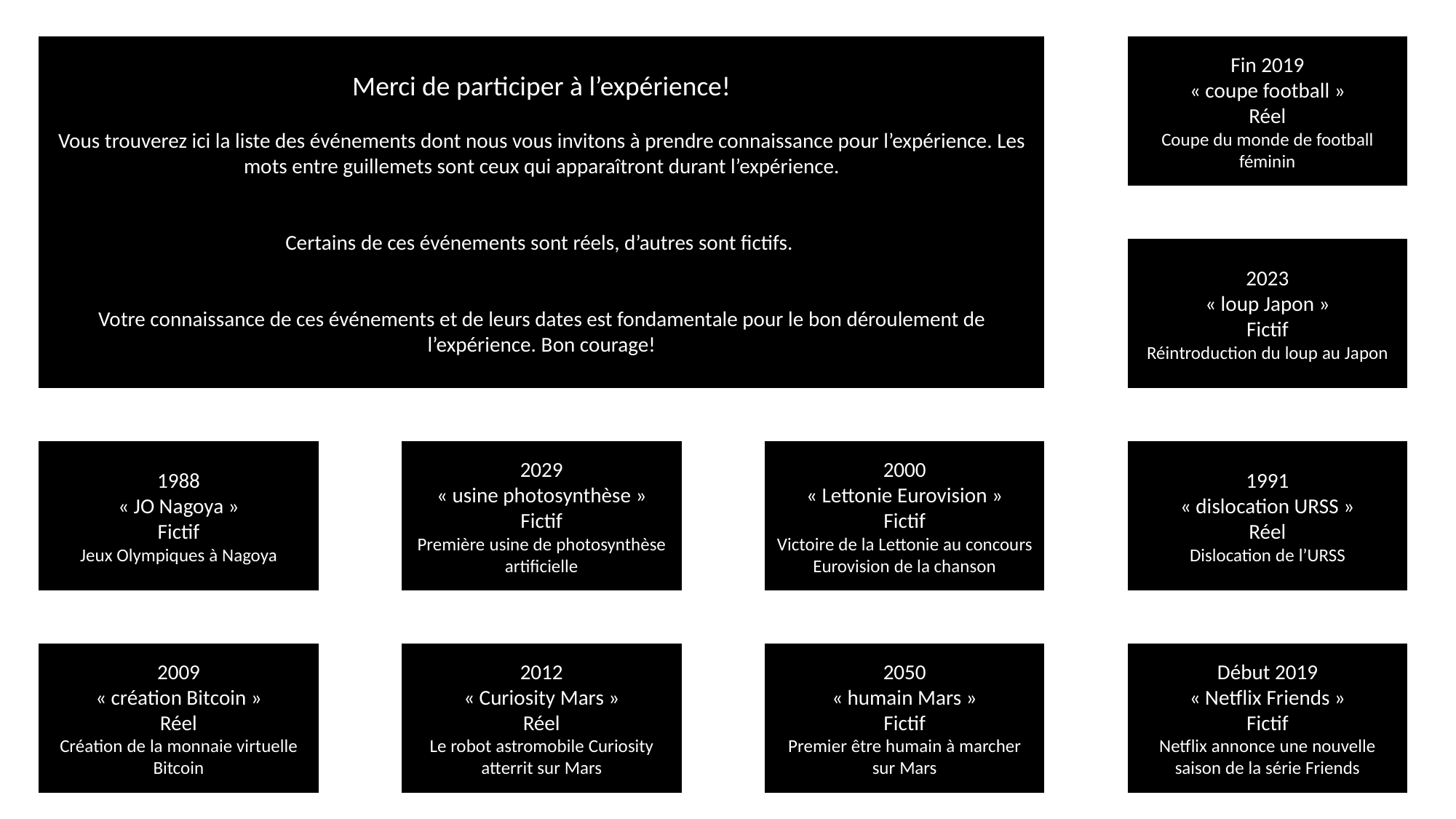

Merci de participer à l’expérience!

Vous trouverez ici la liste des événements dont nous vous invitons à prendre connaissance pour l’expérience. Les mots entre guillemets sont ceux qui apparaîtront durant l’expérience.

Certains de ces événements sont réels, d’autres sont fictifs.

Votre connaissance de ces événements et de leurs dates est fondamentale pour le bon déroulement de l’expérience. Bon courage!
Fin 2019
« coupe football »
Réel
Coupe du monde de football féminin
2023
« loup Japon »
Fictif
Réintroduction du loup au Japon
2000
« Lettonie Eurovision »
Fictif
Victoire de la Lettonie au concours Eurovision de la chanson
1991
« dislocation URSS »
Réel
Dislocation de l’URSS
1988
« JO Nagoya »
Fictif
Jeux Olympiques à Nagoya
2029
« usine photosynthèse »
Fictif
Première usine de photosynthèse artificielle
2009
« création Bitcoin »
Réel
Création de la monnaie virtuelle Bitcoin
2012
« Curiosity Mars »
Réel
Le robot astromobile Curiosity atterrit sur Mars
2050
« humain Mars »
Fictif
Premier être humain à marcher sur Mars
Début 2019
« Netflix Friends »
Fictif
Netflix annonce une nouvelle saison de la série Friends